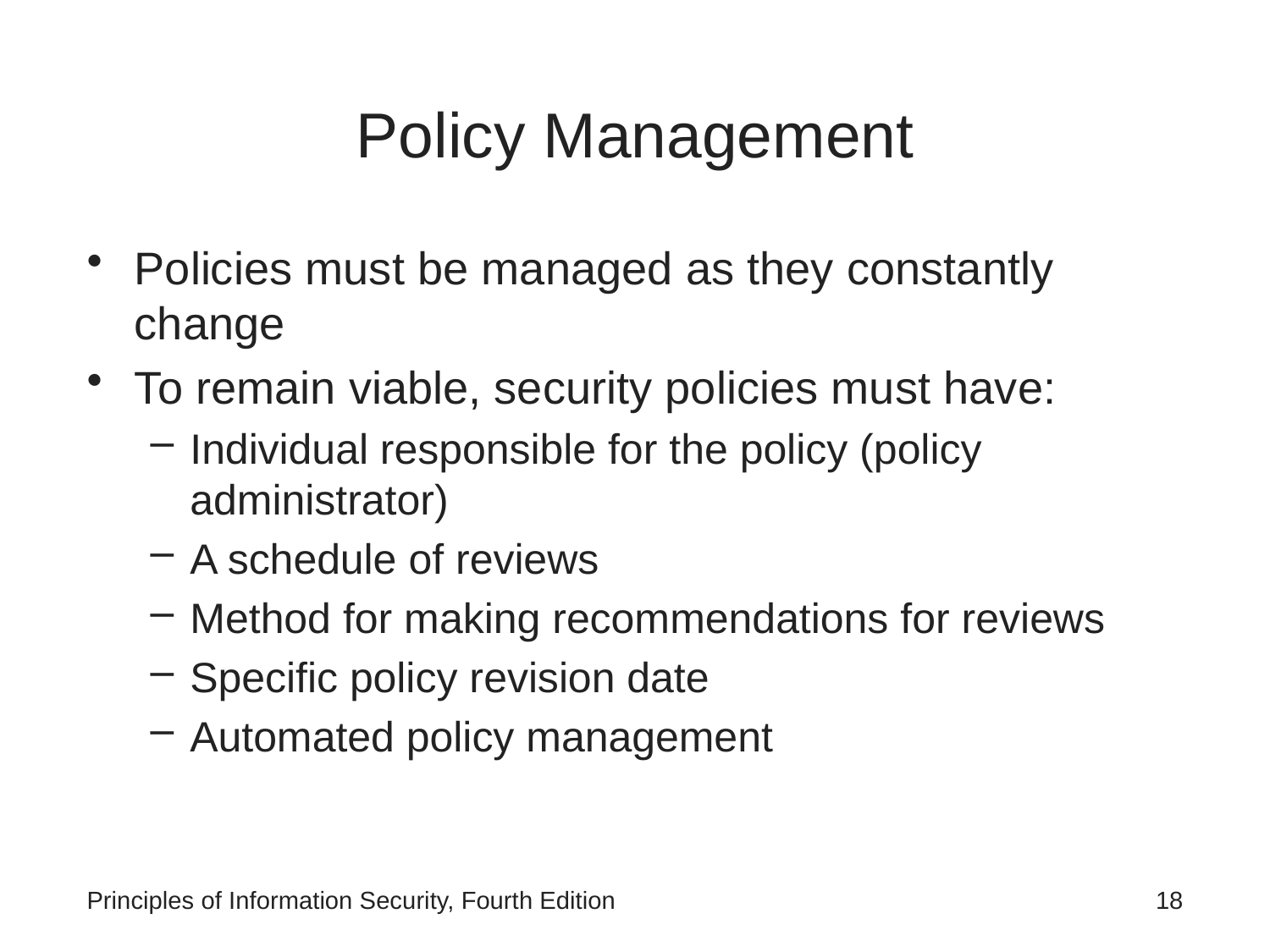

# Policy Management
Policies must be managed as they constantly change
To remain viable, security policies must have:
Individual responsible for the policy (policy administrator)
A schedule of reviews
Method for making recommendations for reviews
Specific policy revision date
Automated policy management
Principles of Information Security, Fourth Edition
 18